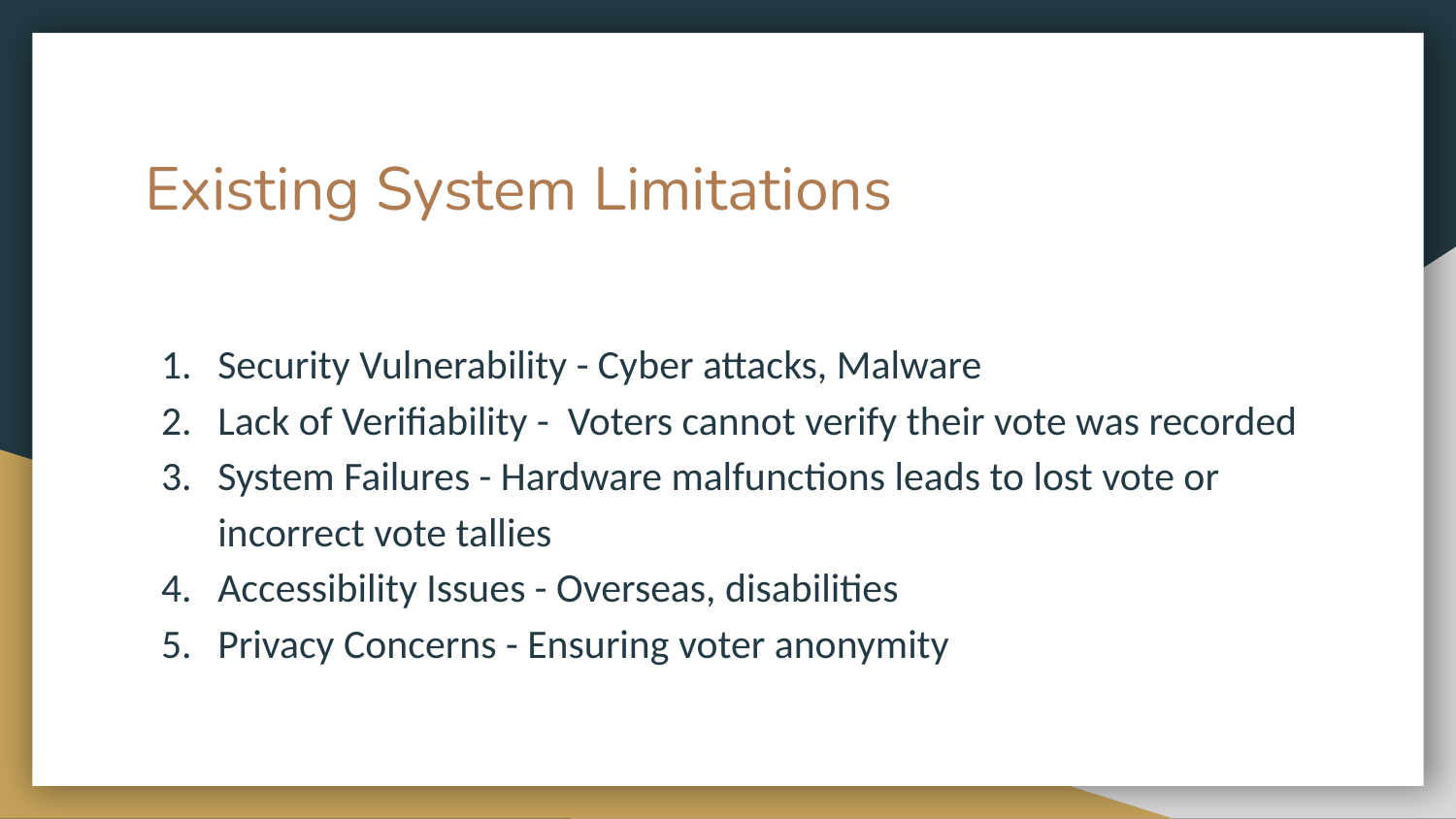

# Existing System Limitations
Security Vulnerability - Cyber attacks, Malware
Lack of Verifiability -  Voters cannot verify their vote was recorded
System Failures - Hardware malfunctions leads to lost vote or incorrect vote tallies
Accessibility Issues - Overseas, disabilities
Privacy Concerns - Ensuring voter anonymity